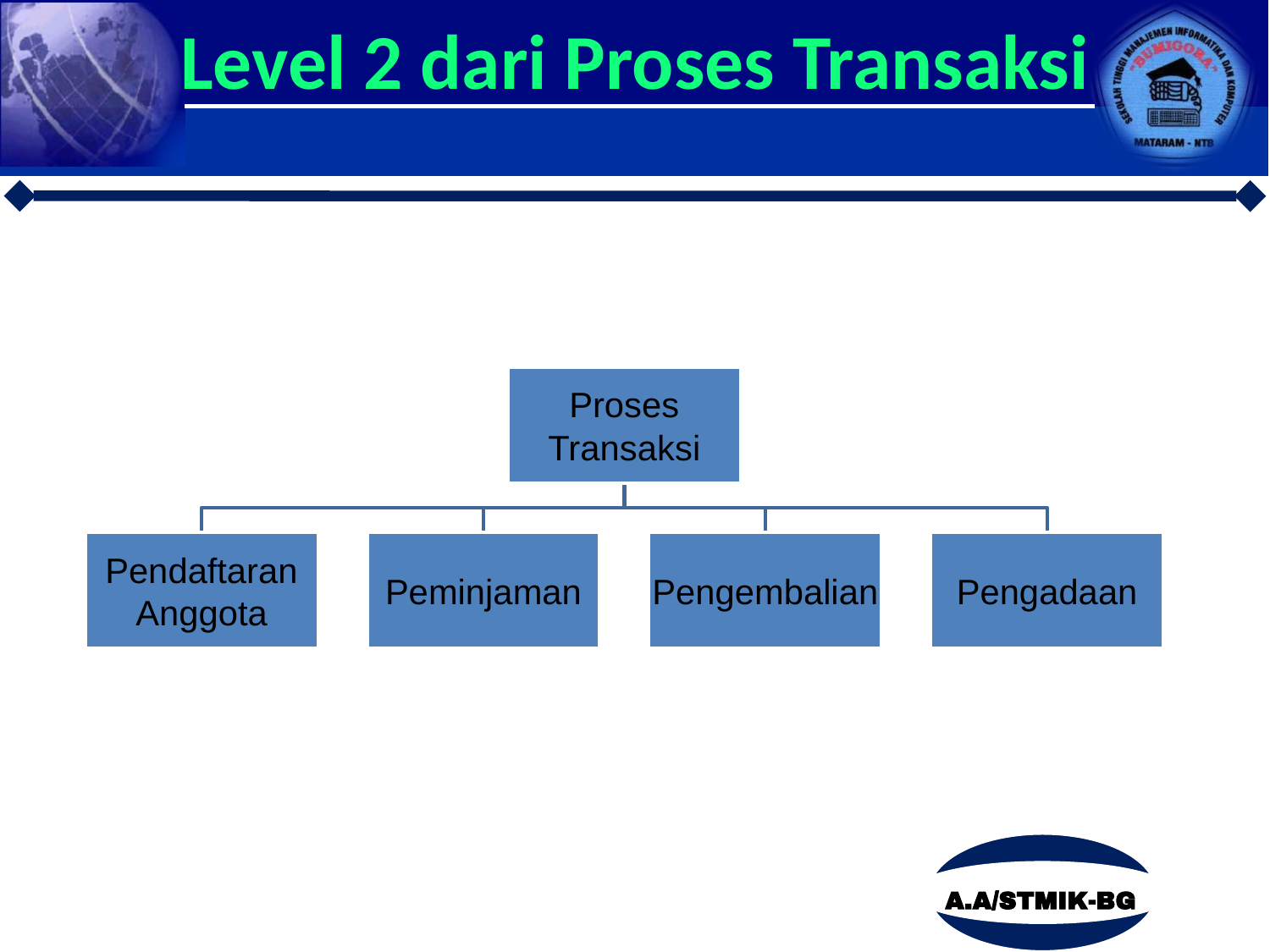

# Level 2 dari Proses Transaksi
Proses Transaksi
Pendaftaran Anggota
Peminjaman
Pengembalian
Pengadaan